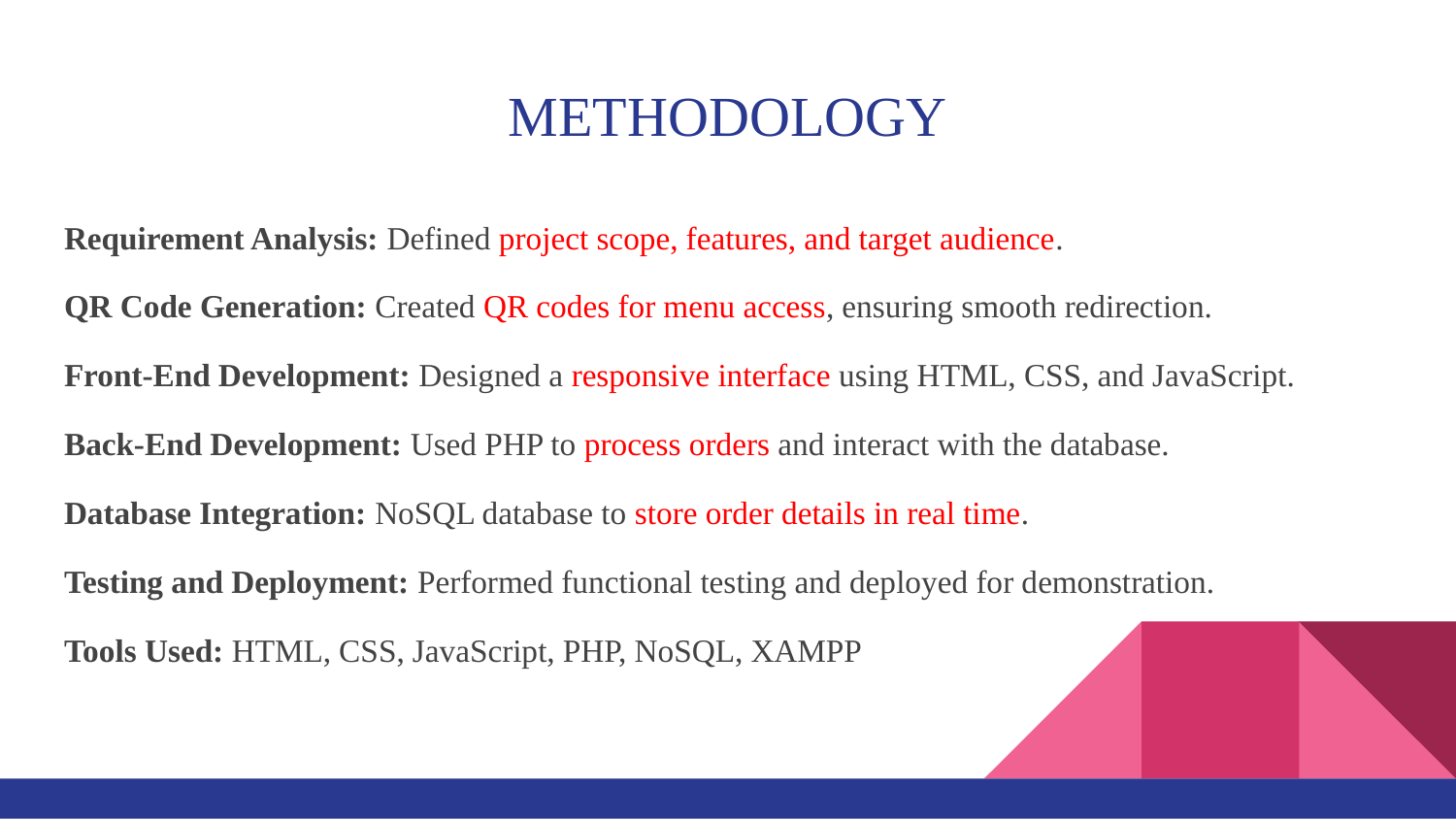

# METHODOLOGY
Requirement Analysis: Defined project scope, features, and target audience.
QR Code Generation: Created QR codes for menu access, ensuring smooth redirection.
Front-End Development: Designed a responsive interface using HTML, CSS, and JavaScript.
Back-End Development: Used PHP to process orders and interact with the database.
Database Integration: NoSQL database to store order details in real time.
Testing and Deployment: Performed functional testing and deployed for demonstration.
Tools Used: HTML, CSS, JavaScript, PHP, NoSQL, XAMPP